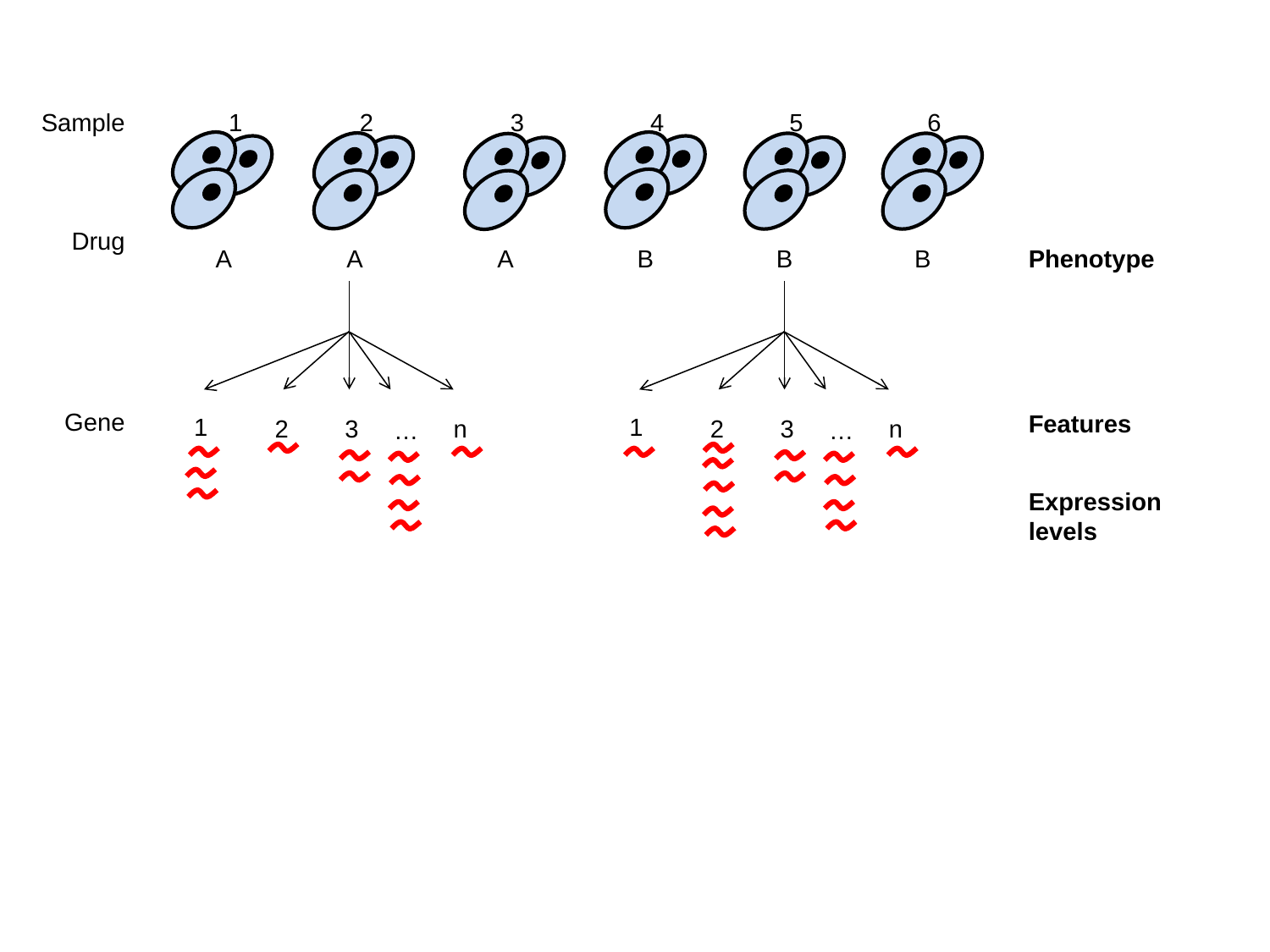

6
5
4
3
2
1
Sample

Drug
Phenotype
B
B
B
A
A
A
Gene
Features
1
1
2
3
n
2
3
n
…
…

Expression levels